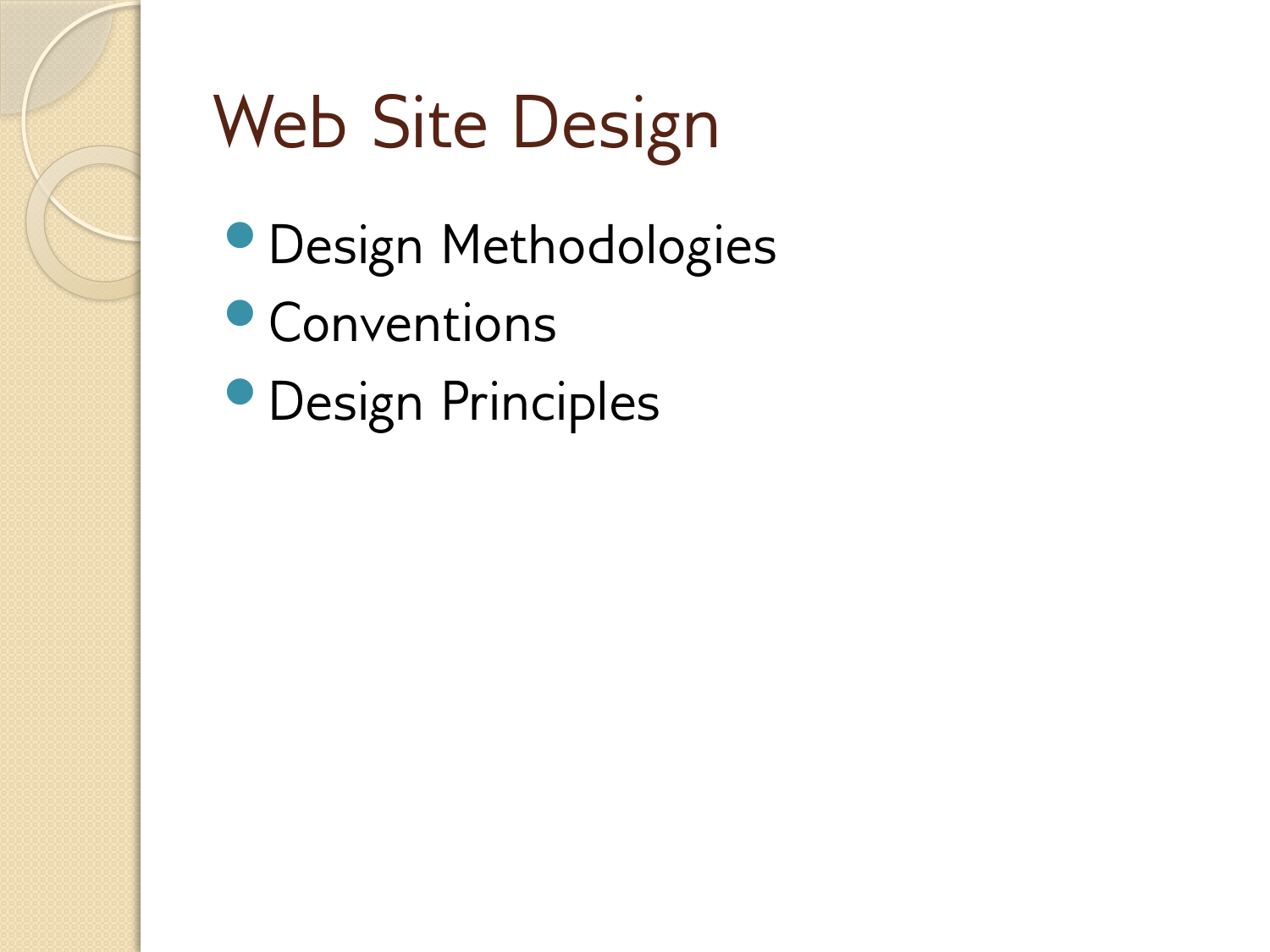

# Web Site Design
Design Methodologies
Conventions
Design Principles